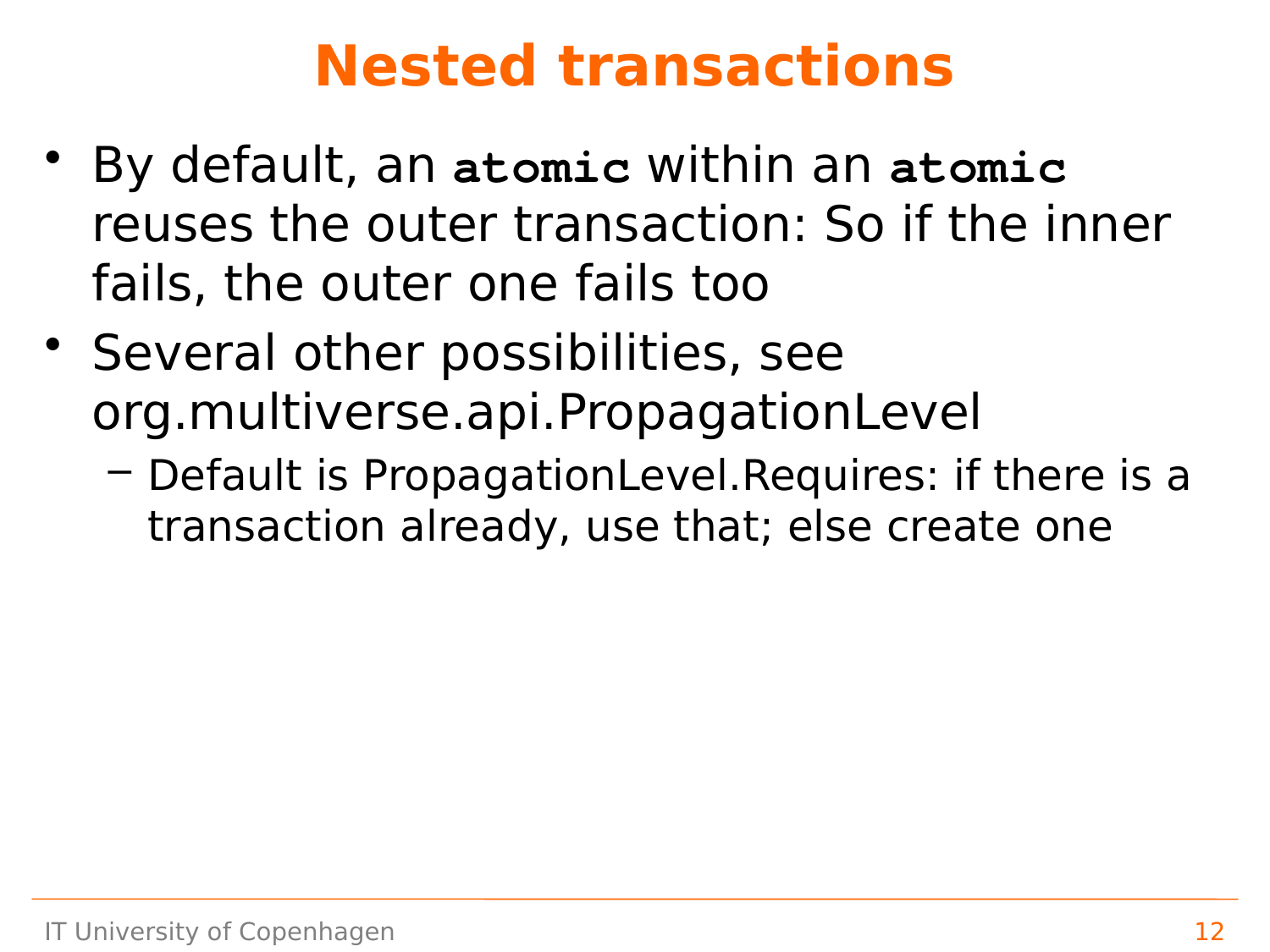

# Nested transactions
By default, an atomic within an atomic reuses the outer transaction: So if the inner fails, the outer one fails too
Several other possibilities, see org.multiverse.api.PropagationLevel
Default is PropagationLevel.Requires: if there is a transaction already, use that; else create one

12